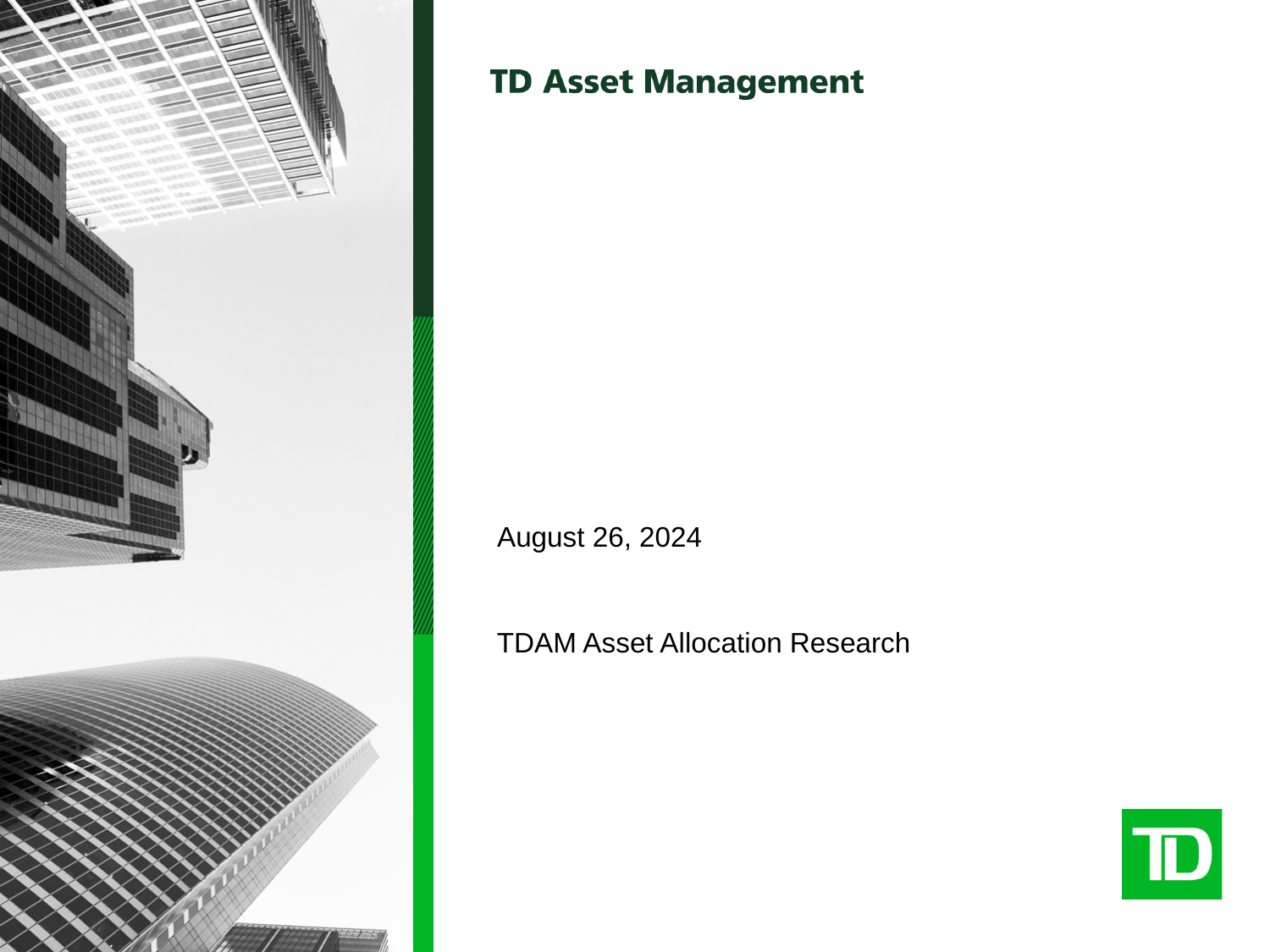

#
August 26, 2024
TDAM Asset Allocation Research